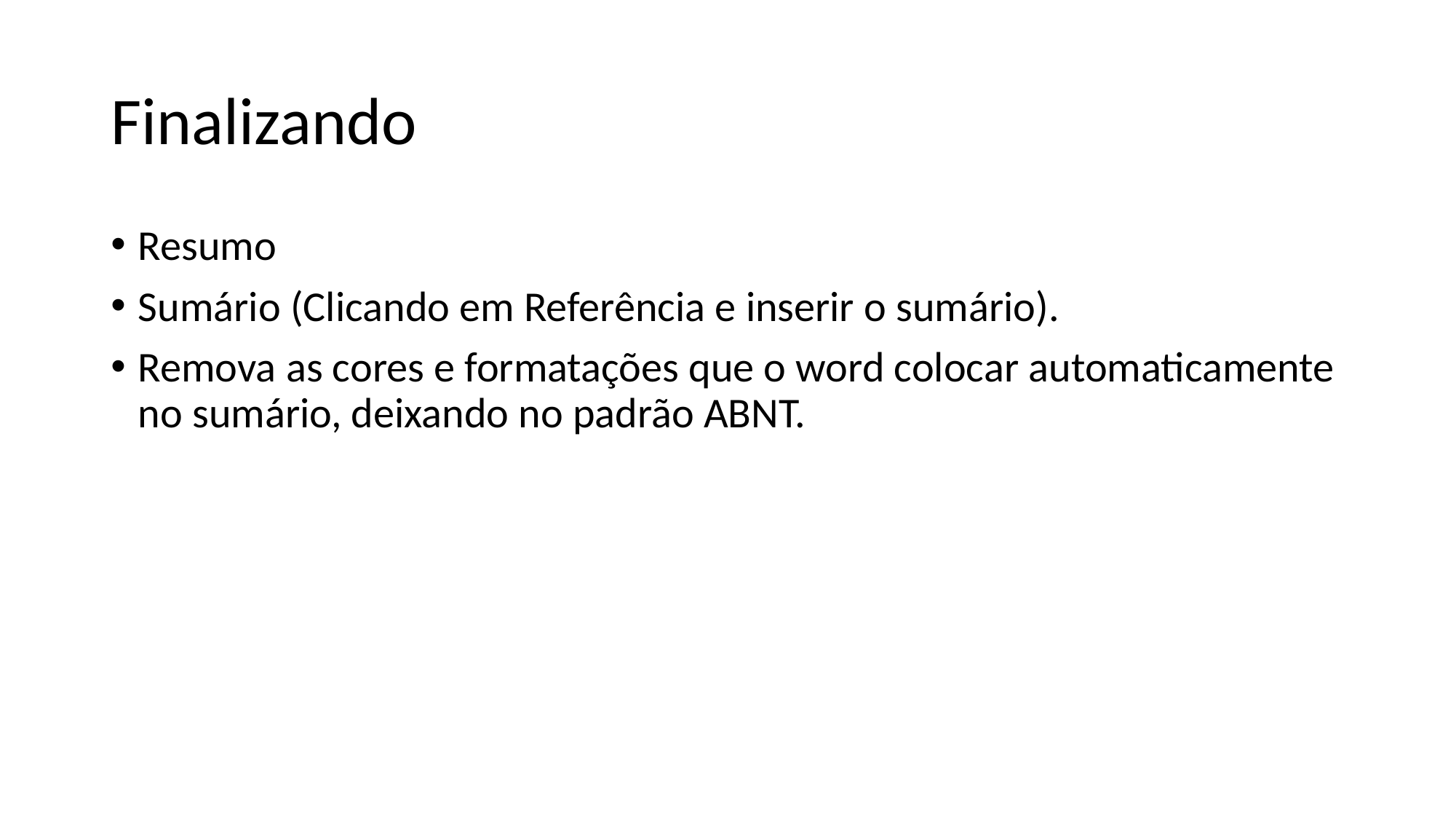

# Finalizando
Resumo
Sumário (Clicando em Referência e inserir o sumário).
Remova as cores e formatações que o word colocar automaticamente no sumário, deixando no padrão ABNT.